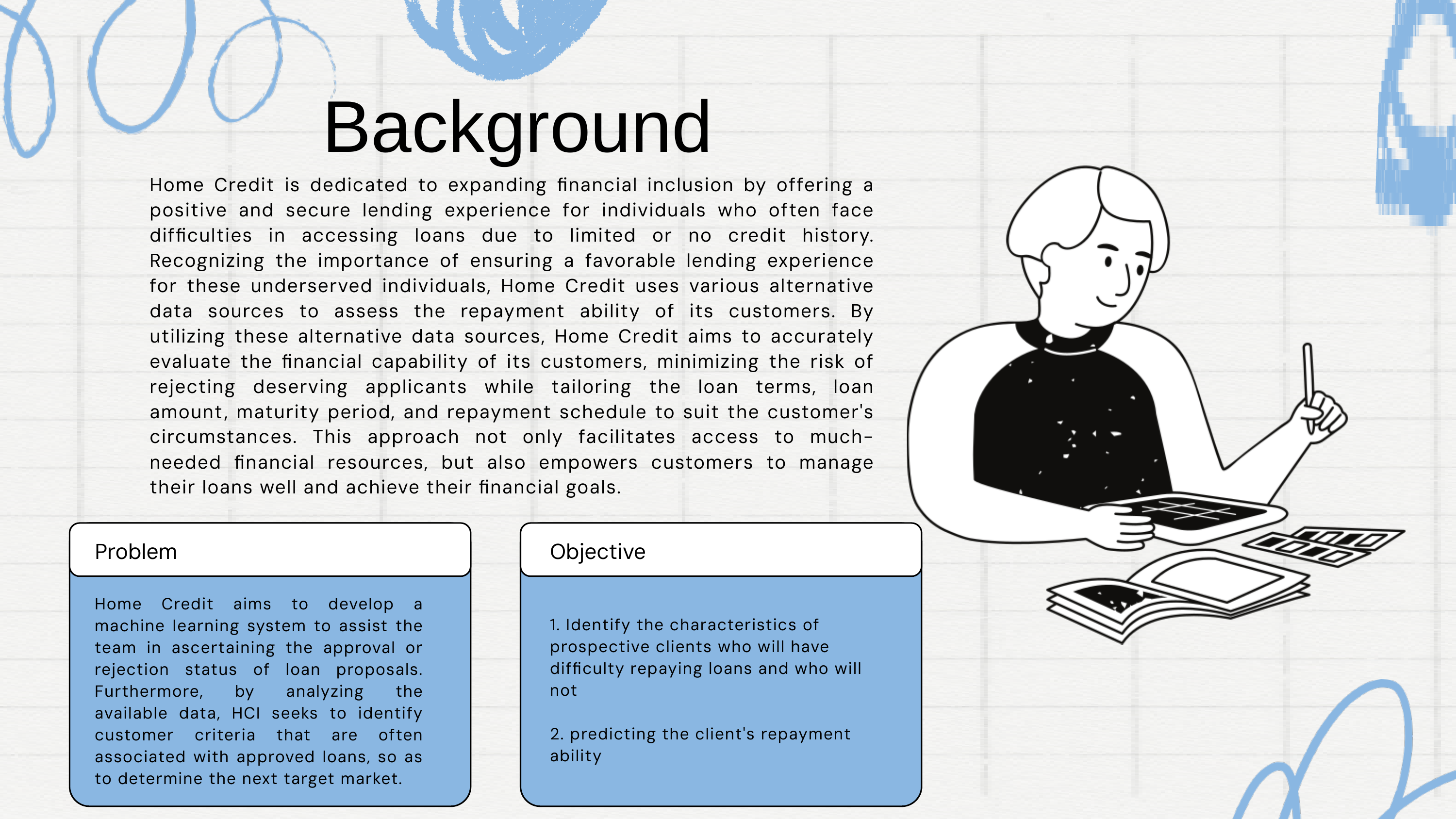

Background

Home Credit is dedicated to expanding financial inclusion by offering a positive and secure lending experience for individuals who often face difficulties in accessing loans due to limited or no credit history. Recognizing the importance of ensuring a favorable lending experience for these underserved individuals, Home Credit uses various alternative data sources to assess the repayment ability of its customers. By utilizing these alternative data sources, Home Credit aims to accurately evaluate the financial capability of its customers, minimizing the risk of rejecting deserving applicants while tailoring the loan terms, loan amount, maturity period, and repayment schedule to suit the customer's circumstances. This approach not only facilitates access to much-needed financial resources, but also empowers customers to manage their loans well and achieve their financial goals.

Problem
Objective
Home Credit aims to develop a machine learning system to assist the team in ascertaining the approval or rejection status of loan proposals. Furthermore, by analyzing the available data, HCI seeks to identify customer criteria that are often associated with approved loans, so as to determine the next target market.
1. Identify the characteristics of prospective clients who will have difficulty repaying loans and who will not

2. predicting the client's repayment ability